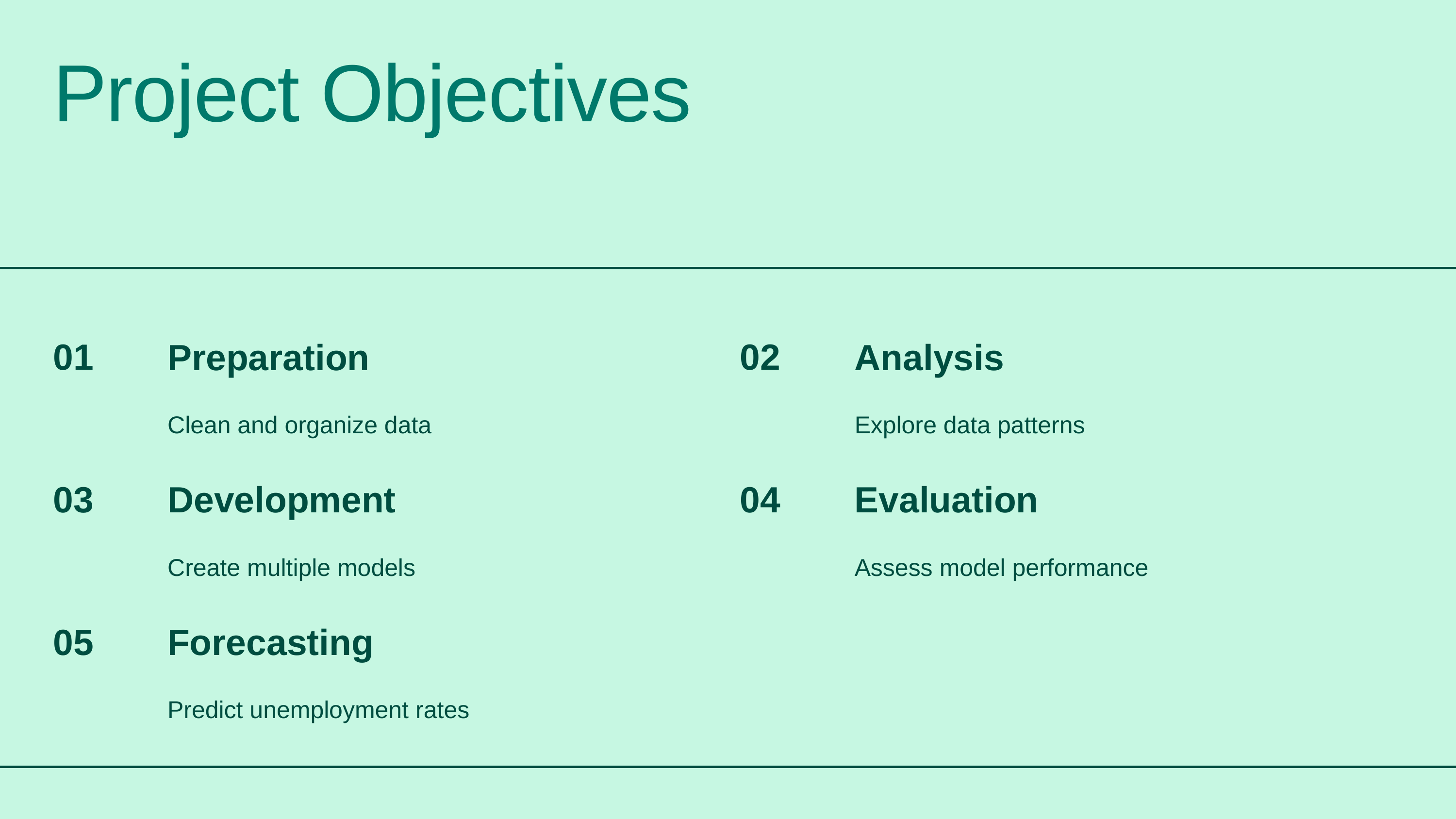

Project Objectives

01
02
Preparation
Clean and organize data
Analysis
Explore data patterns
03
04
Development
Create multiple models
Evaluation
Assess model performance
05
Forecasting
Predict unemployment rates